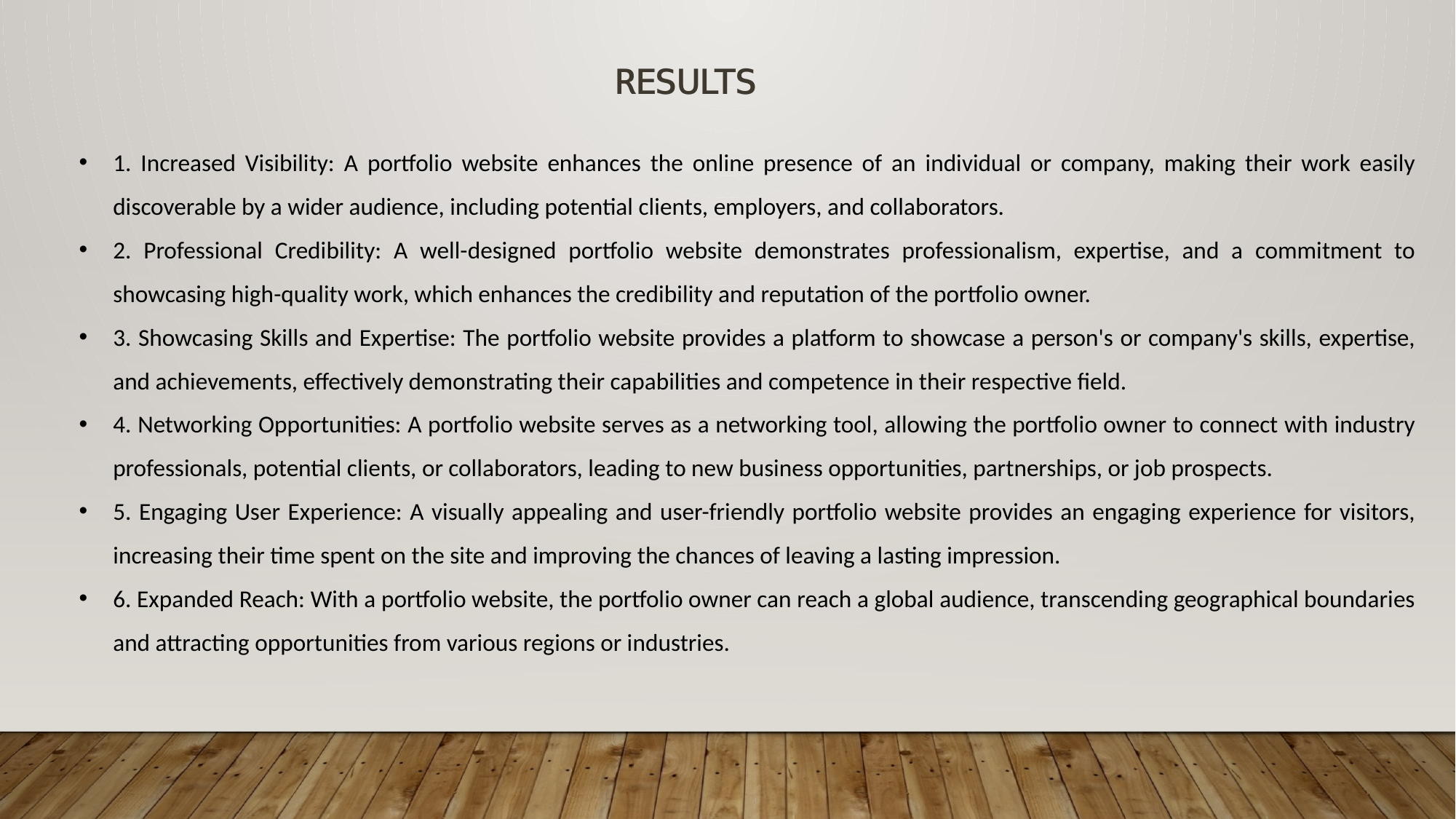

RESULTS

1. Increased Visibility: A portfolio website enhances the online presence of an individual or company, making their work easily discoverable by a wider audience, including potential clients, employers, and collaborators.
2. Professional Credibility: A well-designed portfolio website demonstrates professionalism, expertise, and a commitment to showcasing high-quality work, which enhances the credibility and reputation of the portfolio owner.
3. Showcasing Skills and Expertise: The portfolio website provides a platform to showcase a person's or company's skills, expertise, and achievements, effectively demonstrating their capabilities and competence in their respective field.
4. Networking Opportunities: A portfolio website serves as a networking tool, allowing the portfolio owner to connect with industry professionals, potential clients, or collaborators, leading to new business opportunities, partnerships, or job prospects.
5. Engaging User Experience: A visually appealing and user-friendly portfolio website provides an engaging experience for visitors, increasing their time spent on the site and improving the chances of leaving a lasting impression.
6. Expanded Reach: With a portfolio website, the portfolio owner can reach a global audience, transcending geographical boundaries and attracting opportunities from various regions or industries.